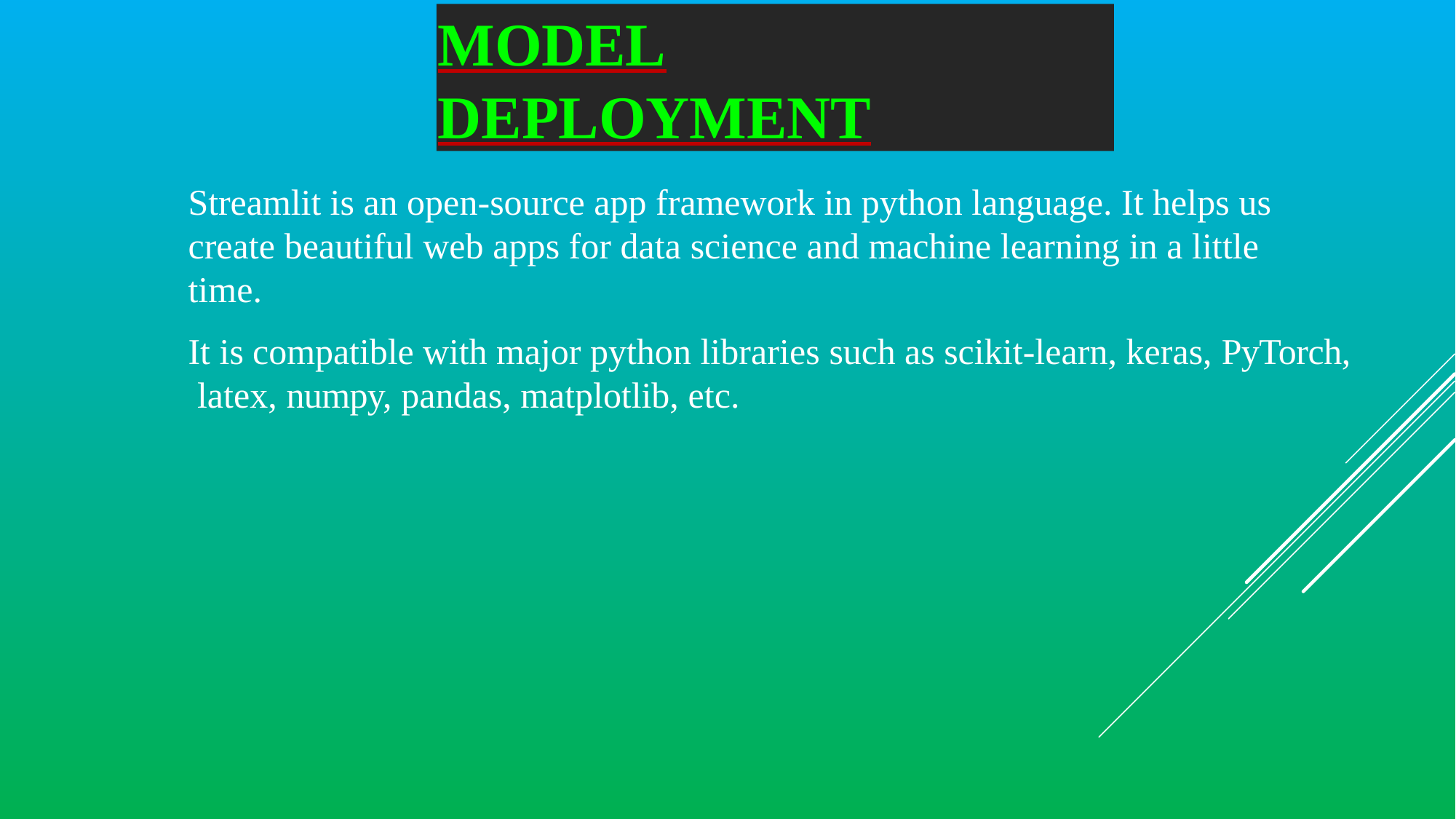

# MODEL DEPLOYMENT
Streamlit is an open-source app framework in python language. It helps us  create beautiful web apps for data science and machine learning in a little time.
It is compatible with major python libraries such as scikit-learn, keras, PyTorch,  latex, numpy, pandas, matplotlib, etc.